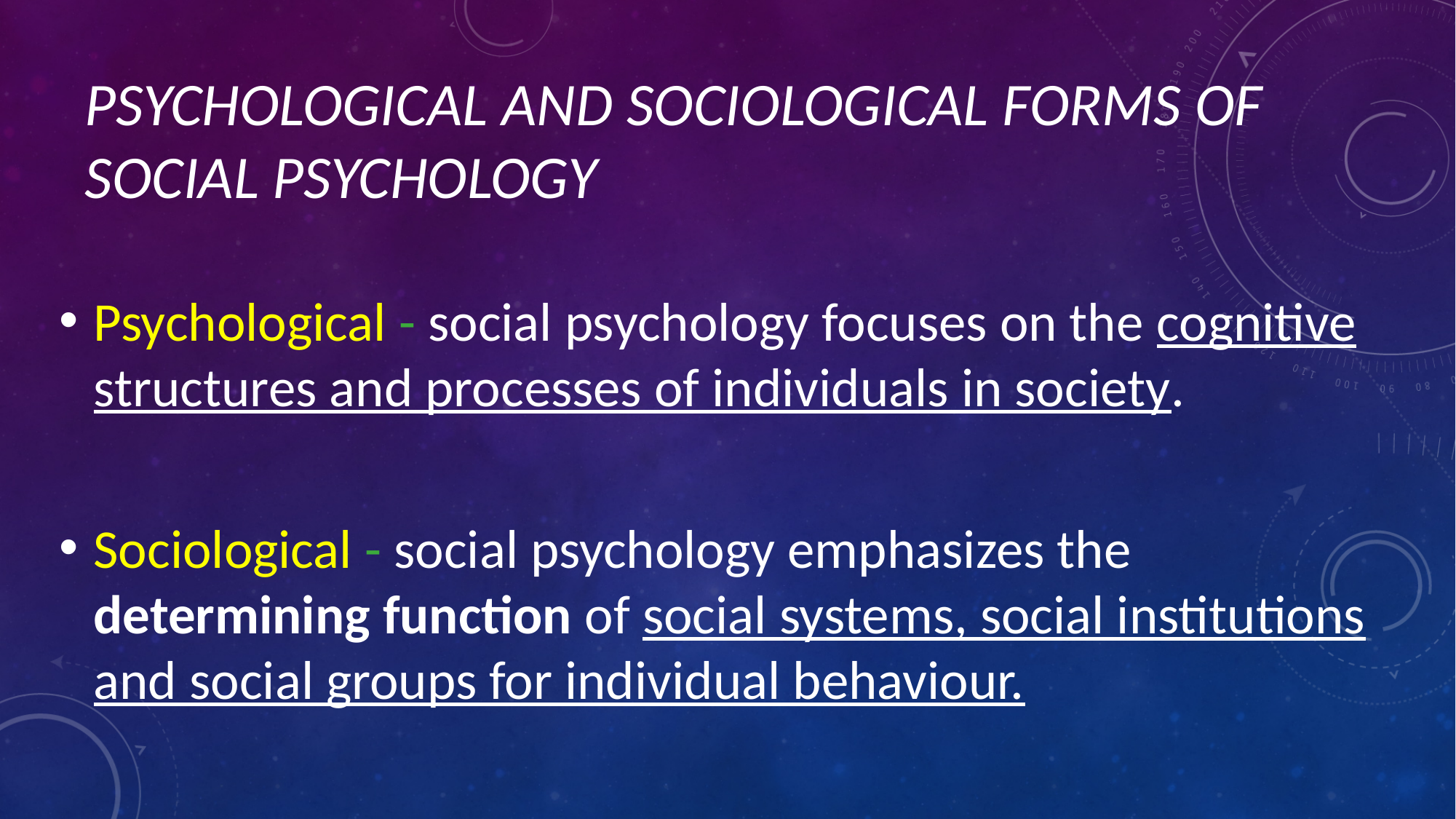

# Psychological and Sociological forms of Social Psychology
Psychological - social psychology focuses on the cognitive structures and processes of individuals in society.

Sociological - social psychology emphasizes the determining function of social systems, social institutions and social groups for individual behaviour.